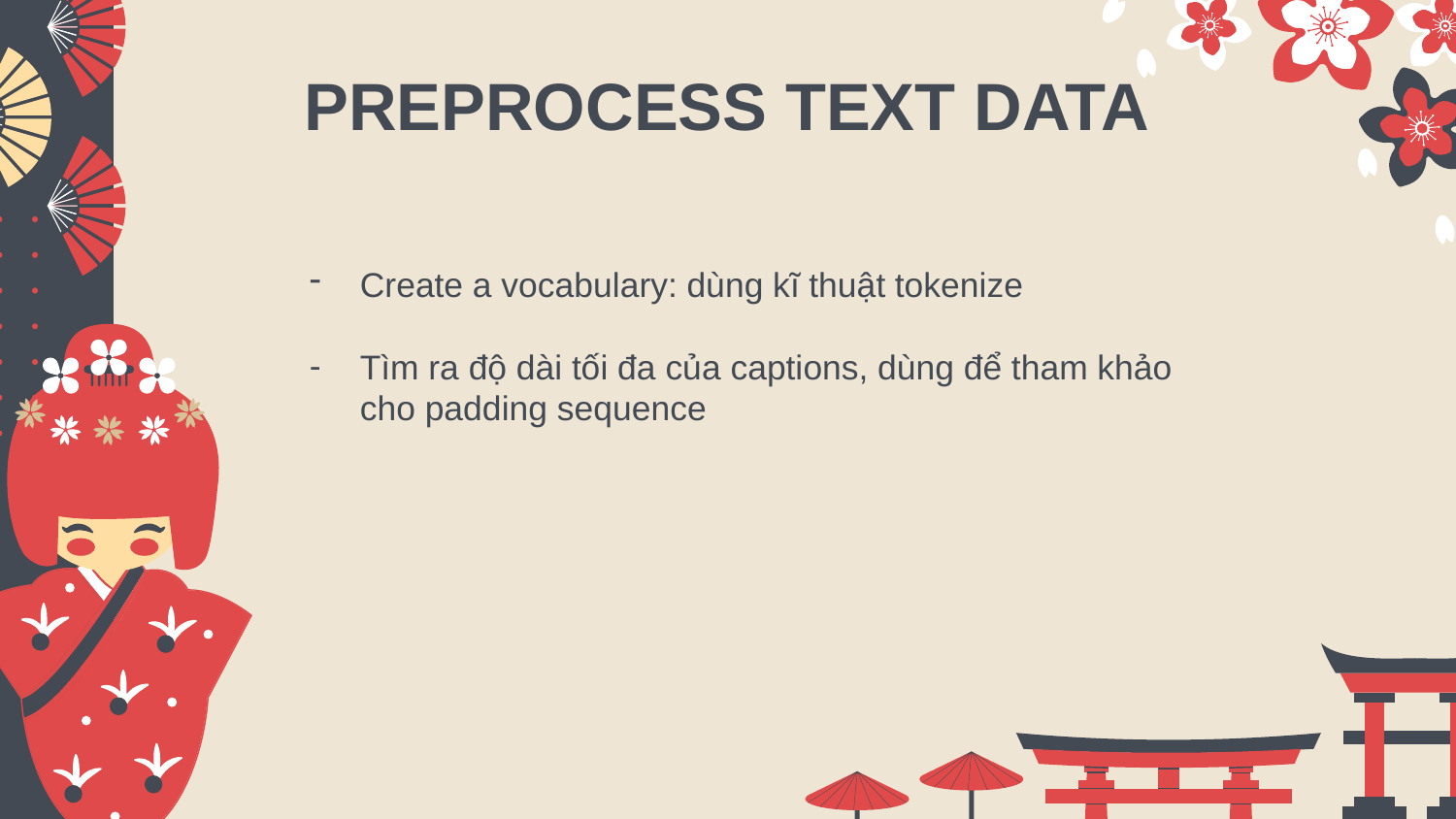

# PREPROCESS TEXT DATA
Create a vocabulary: dùng kĩ thuật tokenize

Tìm ra độ dài tối đa của captions, dùng để tham khảo cho padding sequence